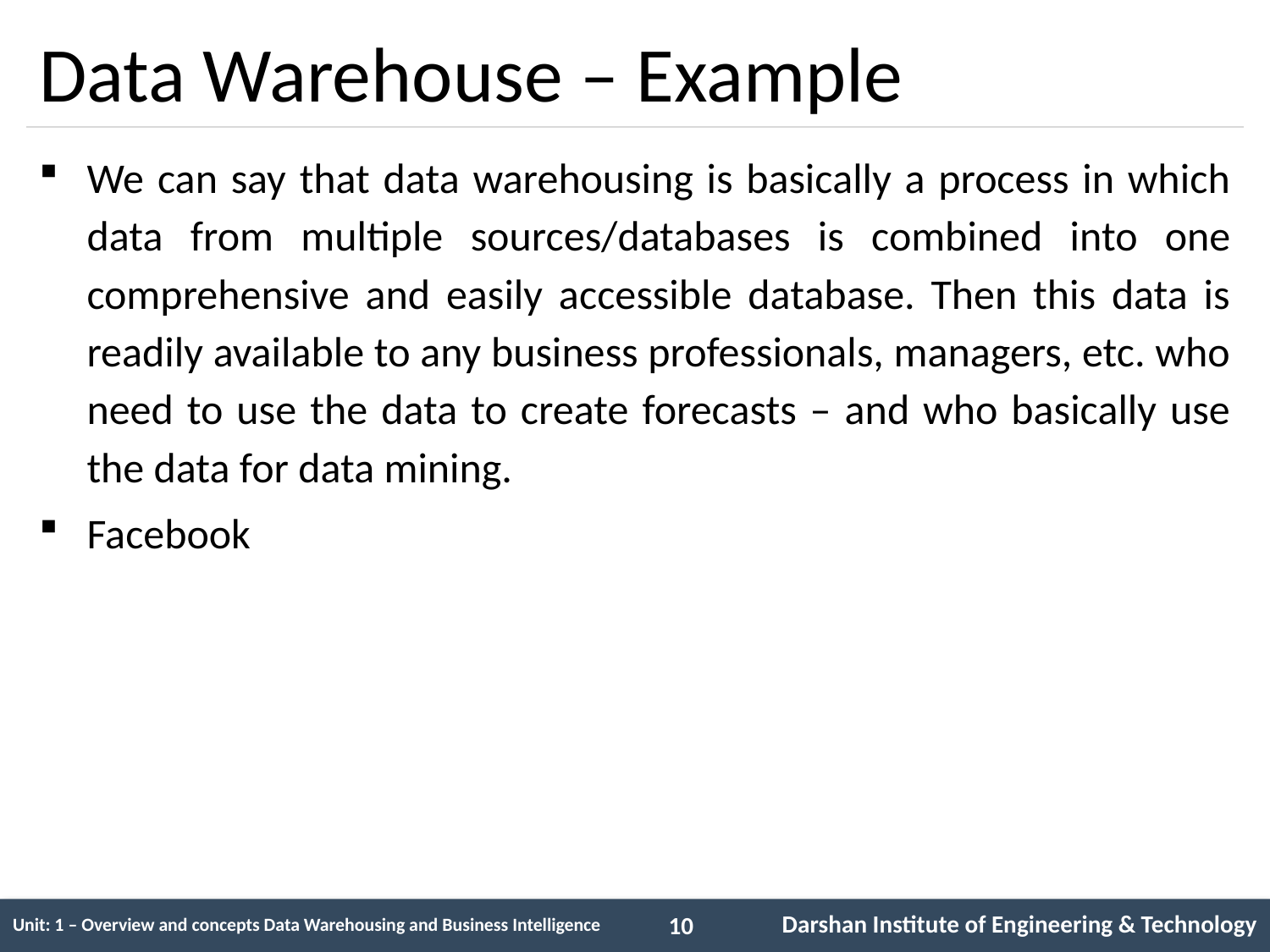

# Data Warehouse – Example
We can say that data warehousing is basically a process in which data from multiple sources/databases is combined into one comprehensive and easily accessible database. Then this data is readily available to any business professionals, managers, etc. who need to use the data to create forecasts – and who basically use the data for data mining.
Facebook